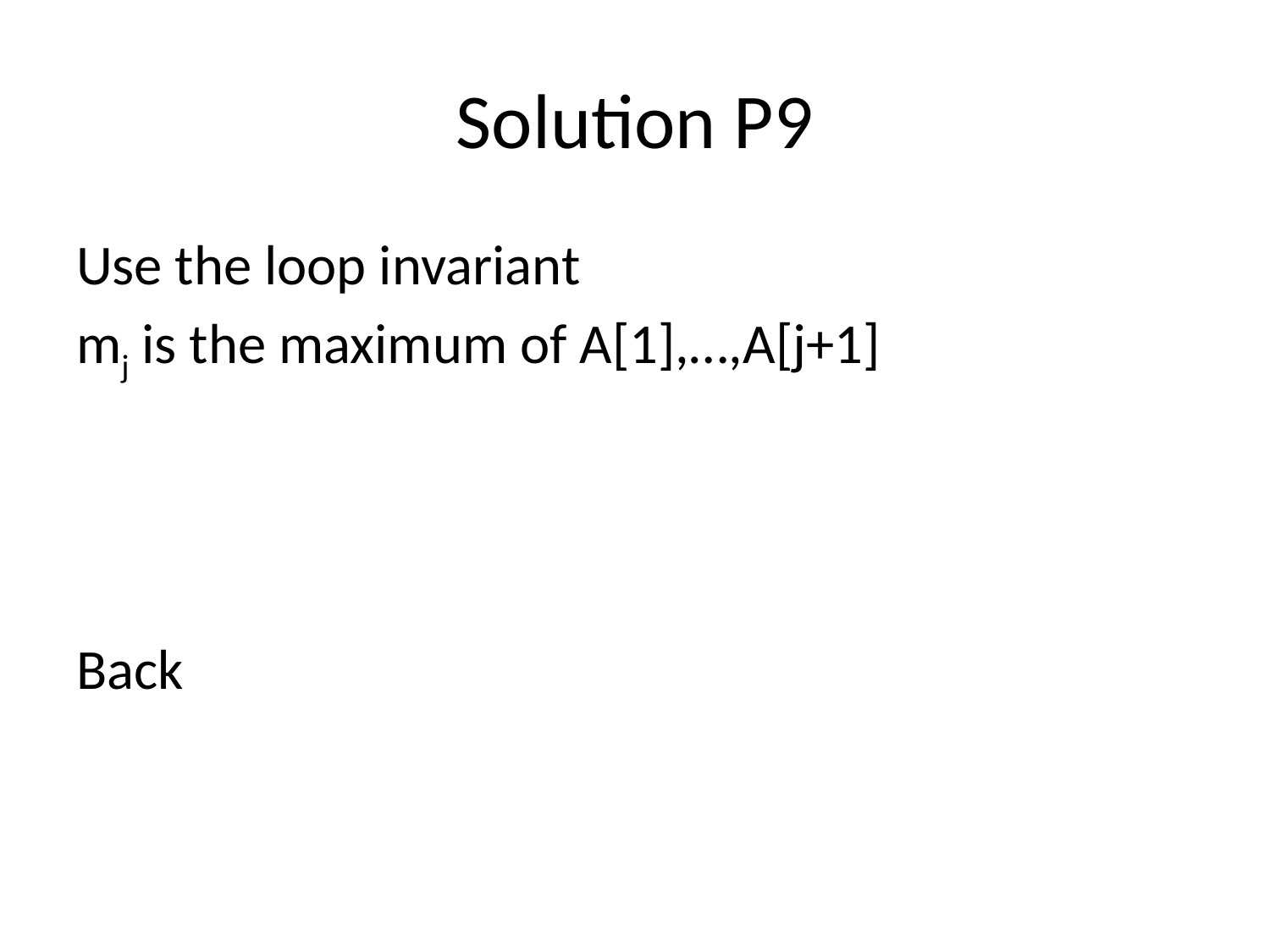

# Solution P9
Use the loop invariant
mj is the maximum of A[1],…,A[j+1]

Back